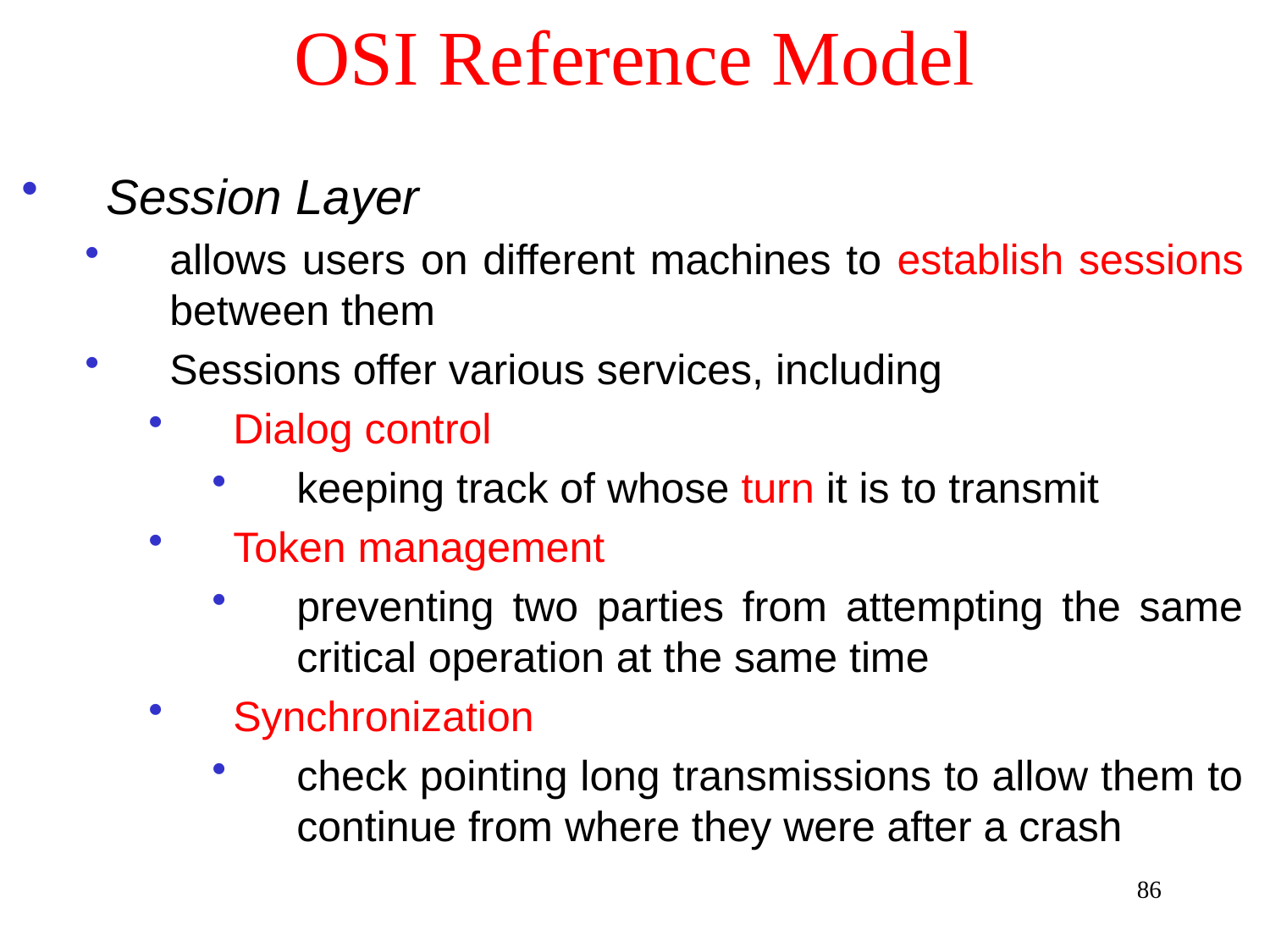

# OSI Reference Model

Session Layer
allows users on different machines to establish sessions between them
Sessions offer various services, including
Dialog control
keeping track of whose turn it is to transmit
Token management
preventing two parties from attempting the same critical operation at the same time
Synchronization
check pointing long transmissions to allow them to continue from where they were after a crash
86